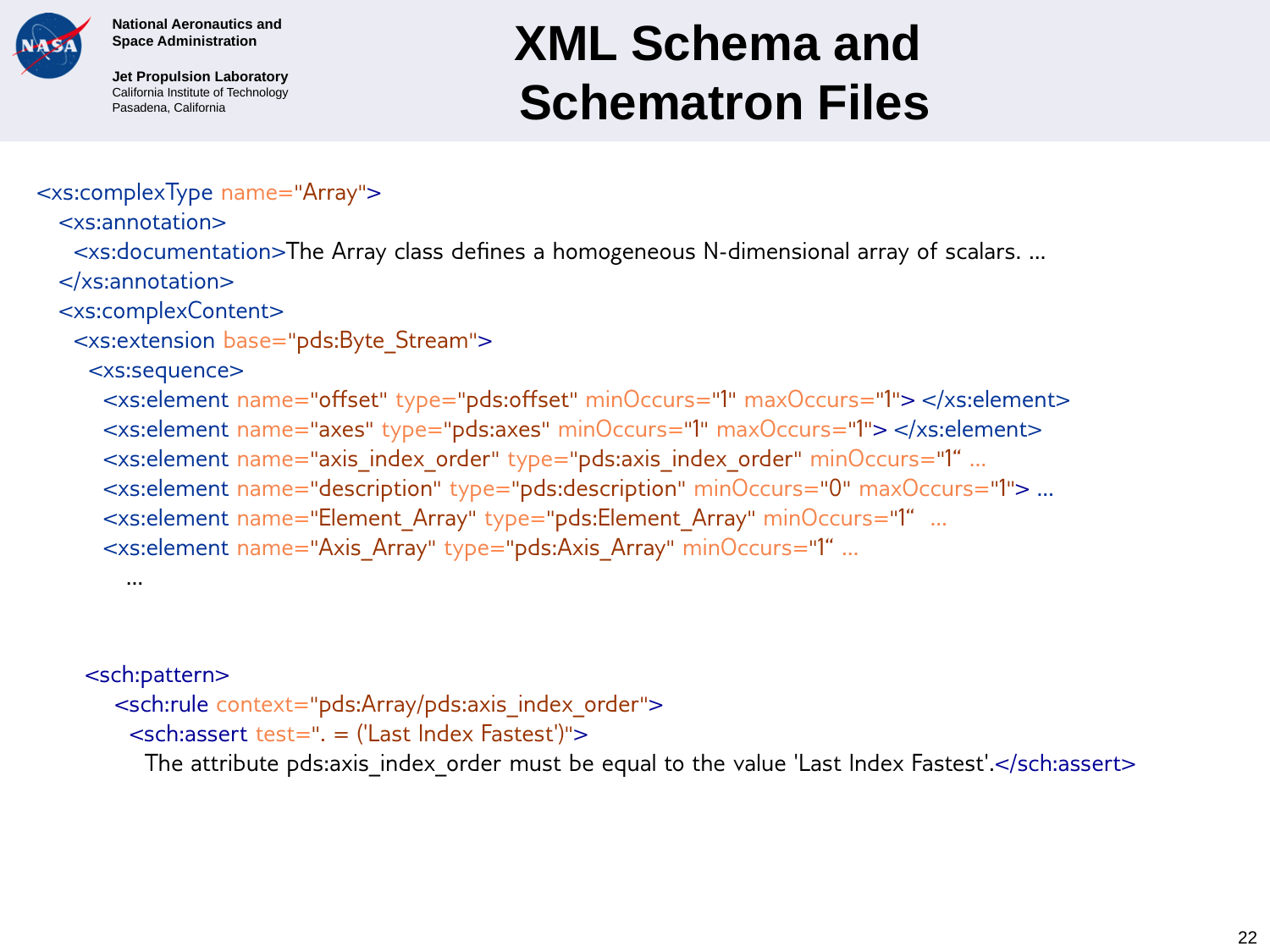

# XML Schema and Schematron Files
 <xs:complexType name="Array">
    <xs:annotation>
      <xs:documentation>The Array class defines a homogeneous N-dimensional array of scalars. …
    </xs:annotation>
    <xs:complexContent>
      <xs:extension base="pds:Byte_Stream">
        <xs:sequence>
          <xs:element name="offset" type="pds:offset" minOccurs="1" maxOccurs="1"> </xs:element>
          <xs:element name="axes" type="pds:axes" minOccurs="1" maxOccurs="1"> </xs:element>
          <xs:element name="axis_index_order" type="pds:axis_index_order" minOccurs="1“ …
          <xs:element name="description" type="pds:description" minOccurs="0" maxOccurs="1"> …
          <xs:element name="Element_Array" type="pds:Element_Array" minOccurs="1“  …
          <xs:element name="Axis_Array" type="pds:Axis_Array" minOccurs="1“ …
             …
<sch:pattern>
    <sch:rule context="pds:Array/pds:axis_index_order">
      <sch:assert test=". = ('Last Index Fastest')">
        The attribute pds:axis_index_order must be equal to the value 'Last Index Fastest'.</sch:assert>
22